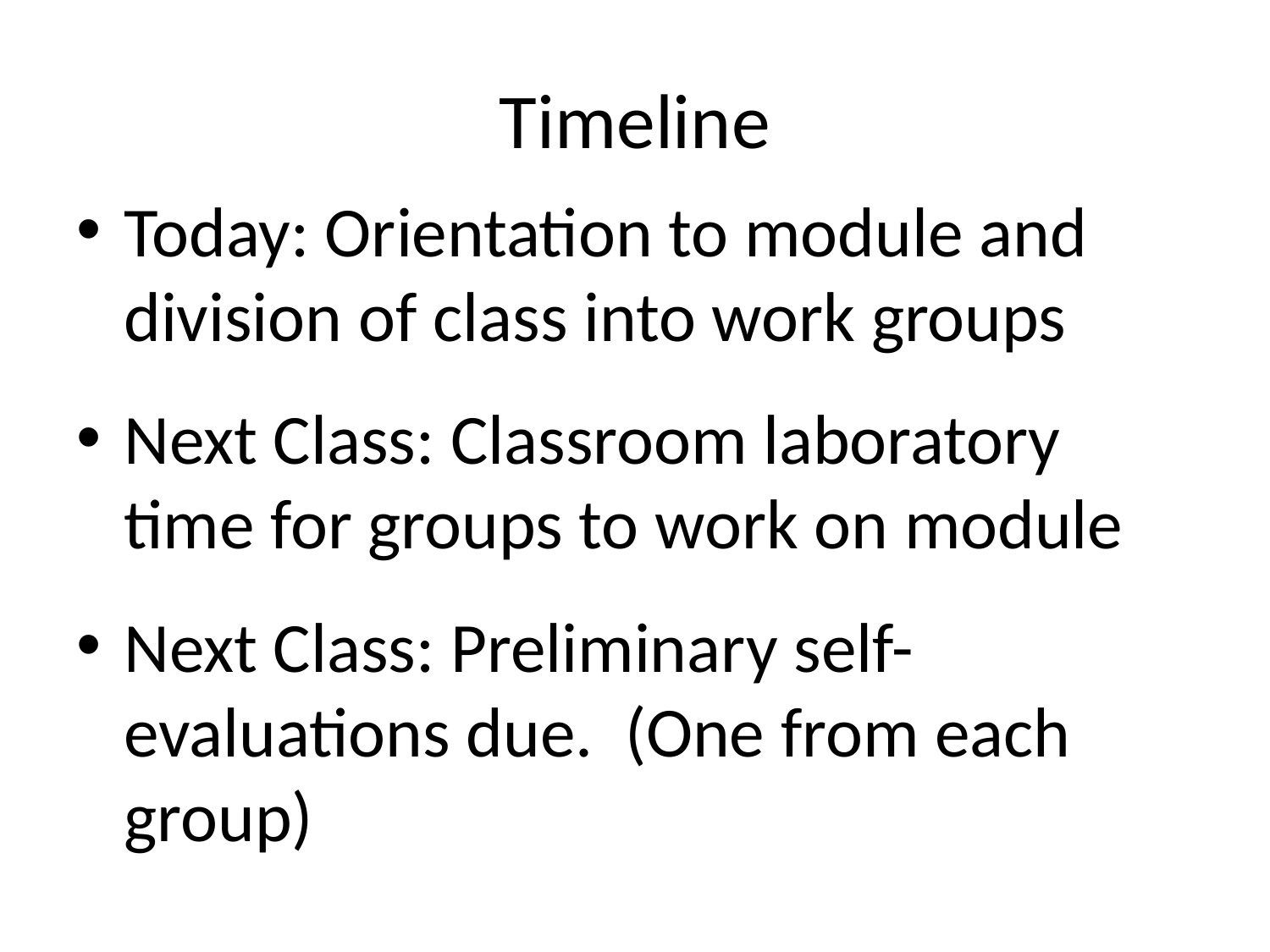

# Timeline
Today: Orientation to module and division of class into work groups

Next Class: Classroom laboratory time for groups to work on module

Next Class: Preliminary self-evaluations due.  (One from each group)